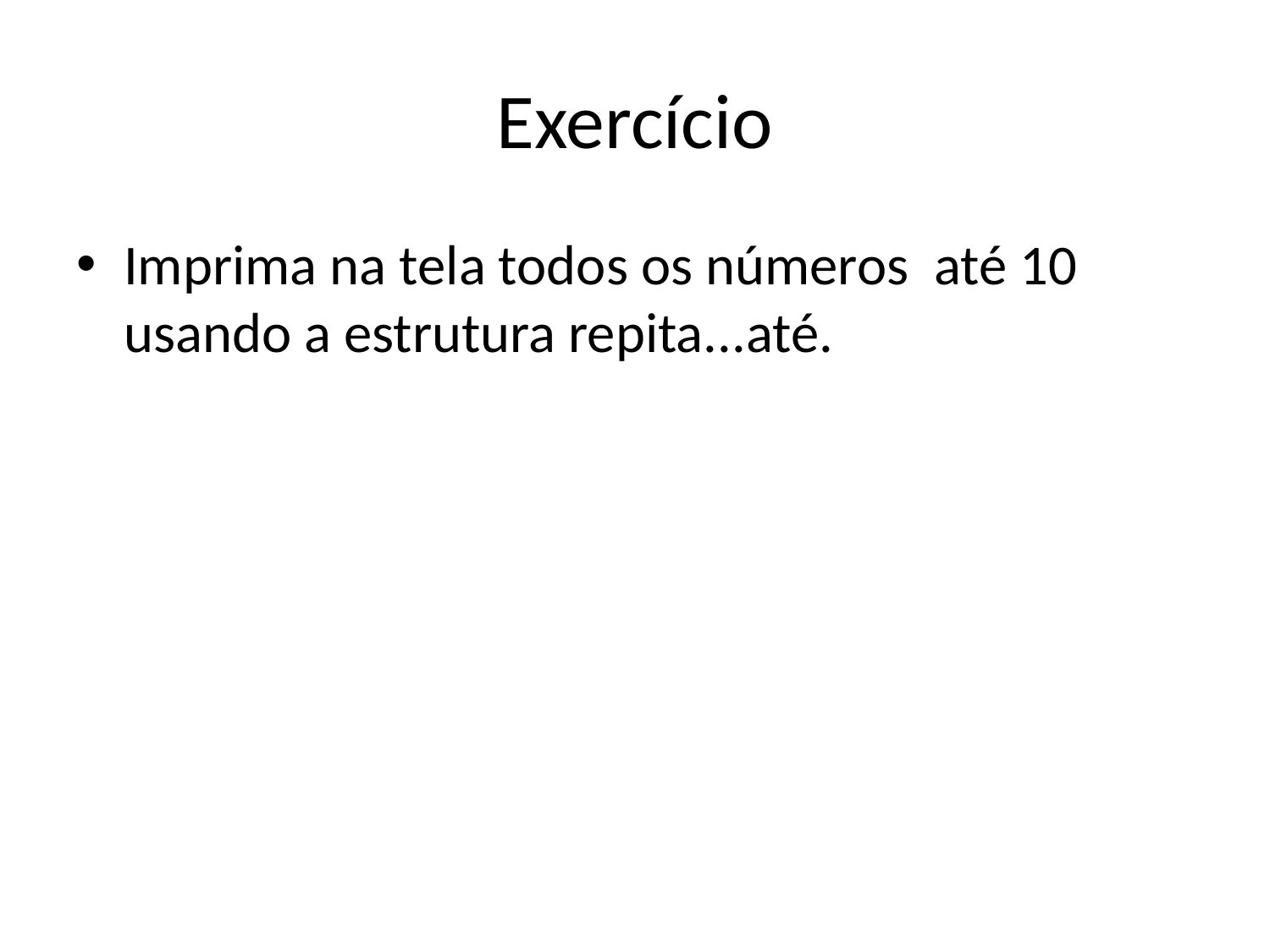

# Exercício
Imprima na tela todos os números  até 10 usando a estrutura repita...até.